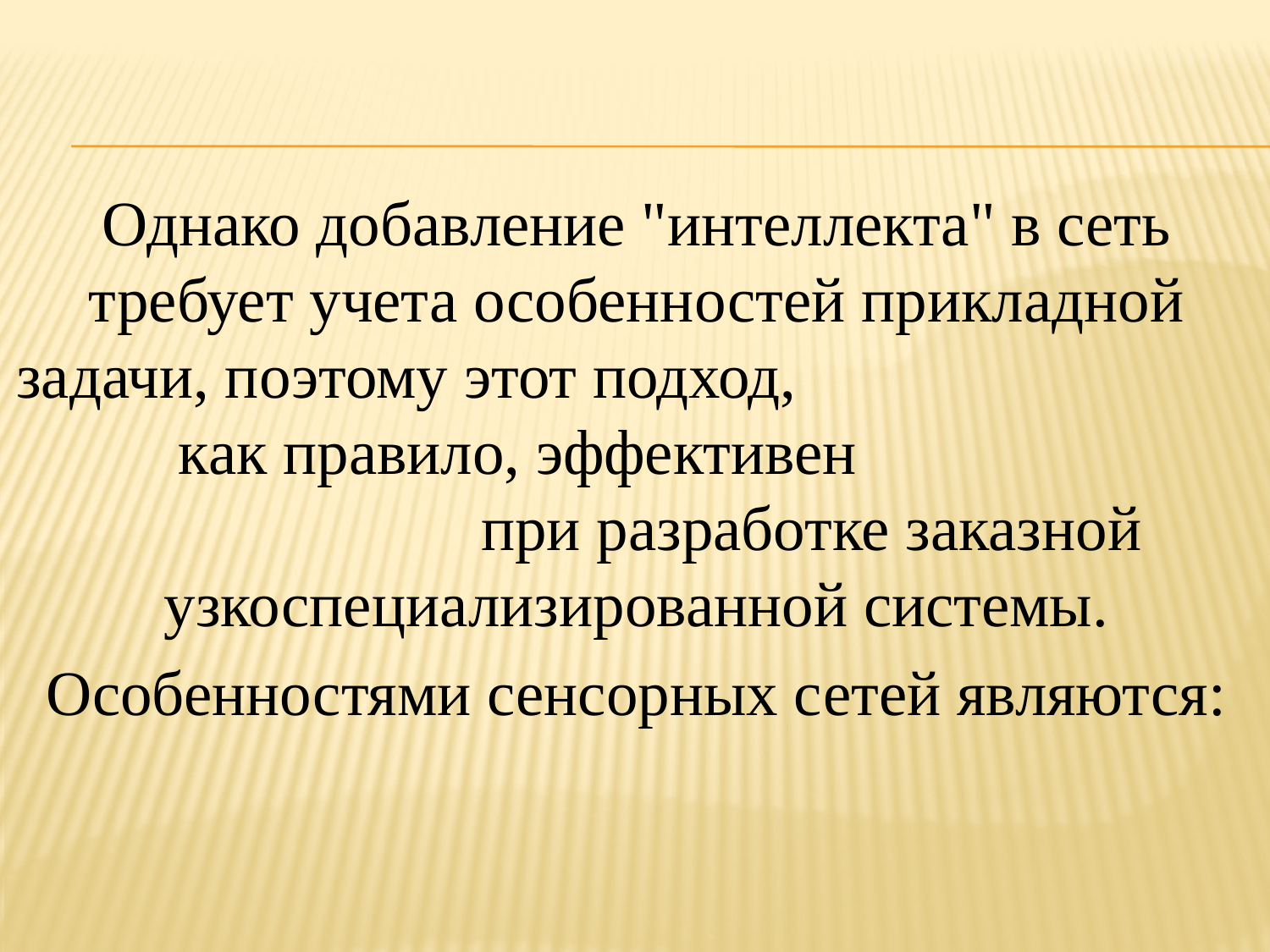

Однако добавление "интеллекта" в сеть требует учета особенностей прикладной задачи, поэтому этот подход,                                        как правило, эффективен                                                при разработке заказной узкоспециализированной системы.
Особенностями сенсорных сетей являются: